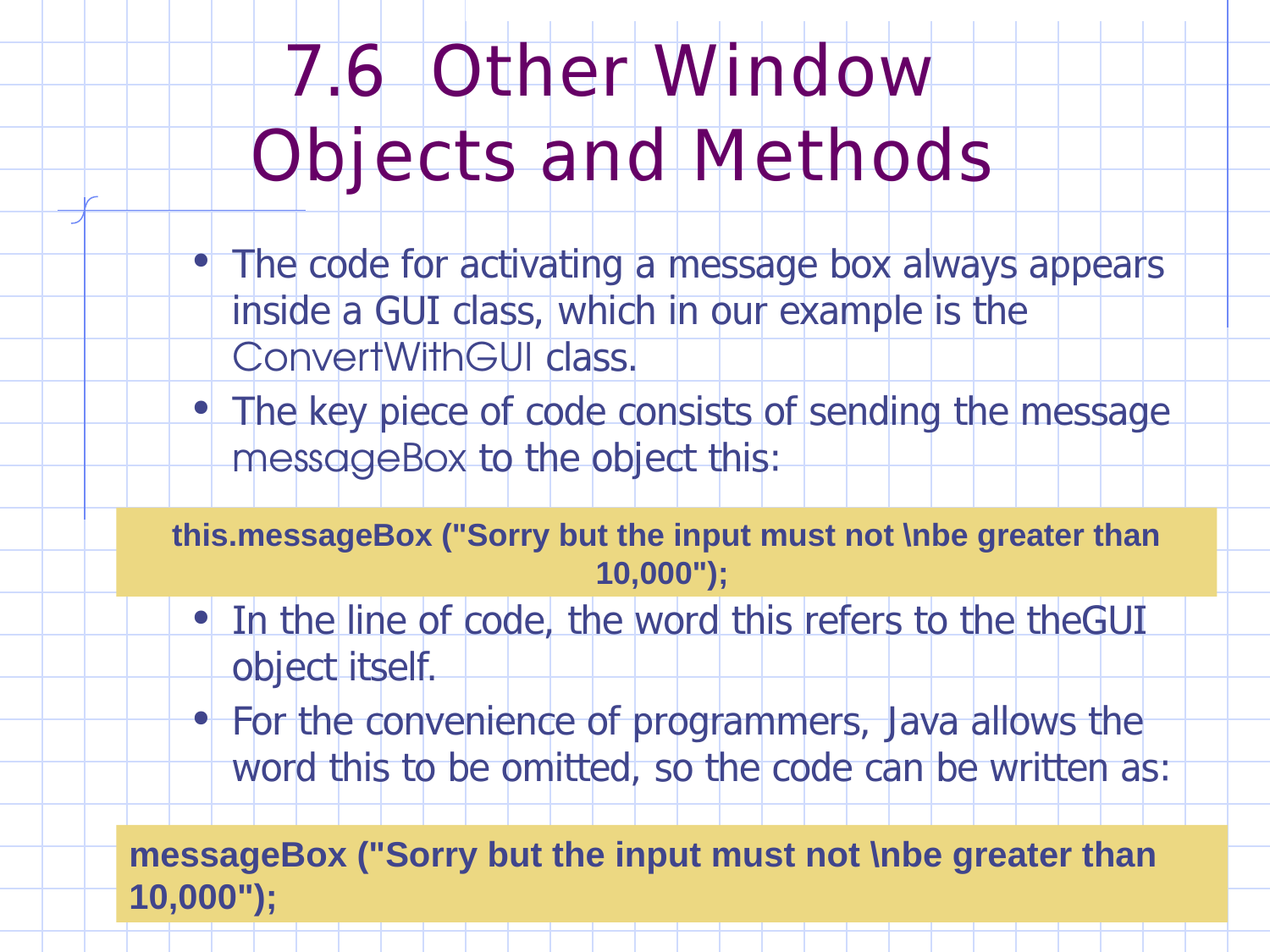

# 7.6  Other Window Objects and Methods
The code for activating a message box always appears inside a GUI class, which in our example is the ConvertWithGUI class.
The key piece of code consists of sending the message messageBox to the object this:

In the line of code, the word this refers to the theGUI object itself.
For the convenience of programmers, Java allows the word this to be omitted, so the code can be written as:

this.messageBox ("Sorry but the input must not \nbe greater than 10,000");
messageBox ("Sorry but the input must not \nbe greater than 10,000");